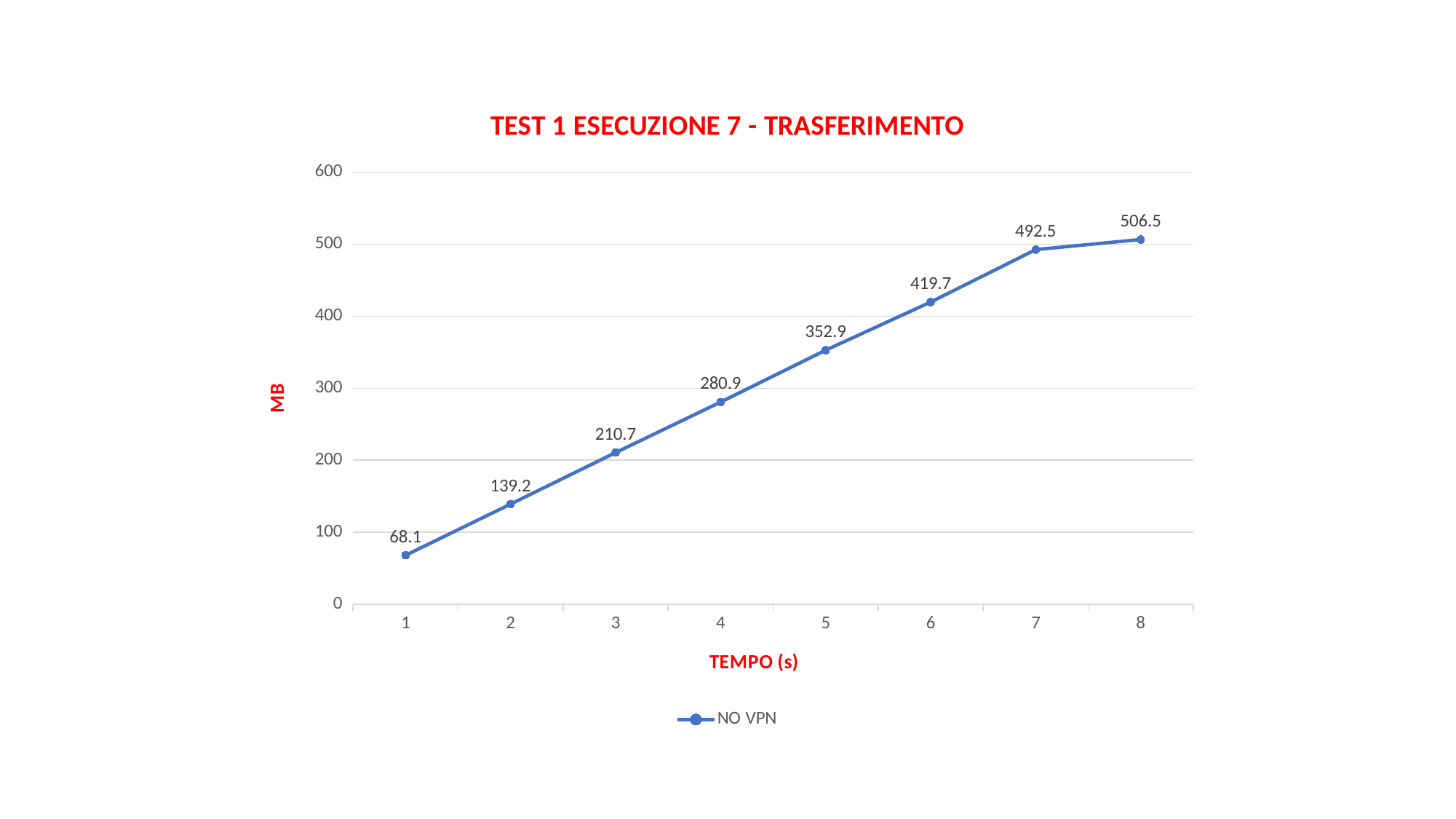

### Chart: TEST 1 ESECUZIONE 7 - TRASFERIMENTO

| Category | NO VPN |
|---|---|
| 1 | 68.1 |
| 2 | 139.2 |
| 3 | 210.7 |
| 4 | 280.9 |
| 5 | 352.9 |
| 6 | 419.7 |
| 7 | 492.5 |
| 8 | 506.5 |